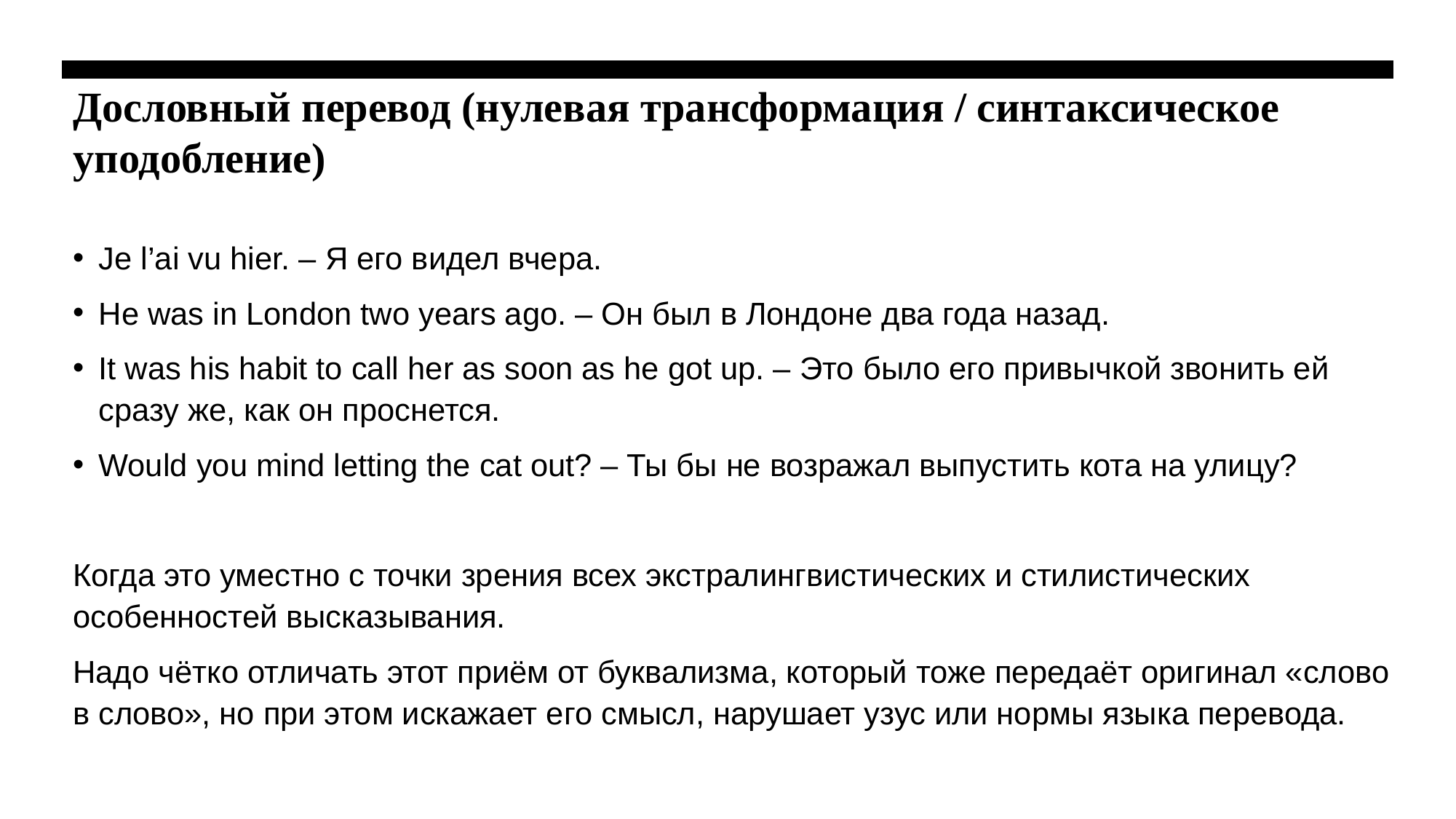

# Дословный перевод (нулевая трансформация / синтаксическое уподобление)
Je l’ai vu hier. – Я его видел вчера.
He was in London two years ago. – Он был в Лондоне два года назад.
It was his habit to call her as soon as he got up. – Это было его привычкой звонить ей сразу же, как он проснется.
Would you mind letting the cat out? – Ты бы не возражал выпустить кота на улицу?

Когда это уместно с точки зрения всех экстралингвистических и стилистических особенностей высказывания.
Надо чётко отличать этот приём от буквализма, который тоже передаёт оригинал «слово в слово», но при этом искажает его смысл, нарушает узус или нормы языка перевода.